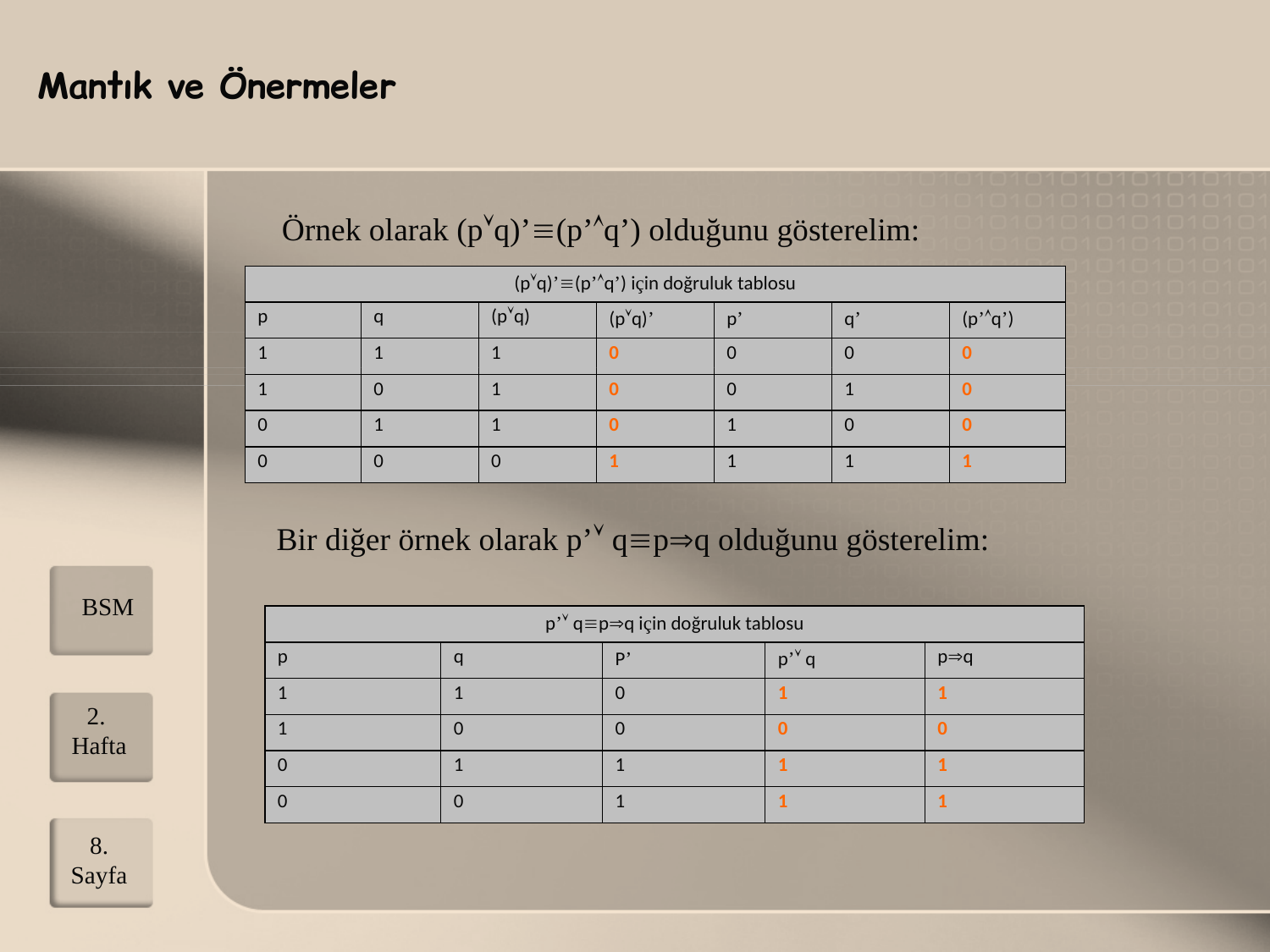

Mantık ve Önermeler
Örnek olarak (p∨q)’≡(p’∧q’) olduğunu gösterelim:
| (p∨q)’≡(p’∧q’) için doğruluk tablosu |  |  |  |  |  |  |
| --- | --- | --- | --- | --- | --- | --- |
| p | q | (p∨q) | (p∨q)’ | p’ | q’ | (p’∧q’) |
| 1 | 1 | 1 | 0 | 0 | 0 | 0 |
| 1 | 0 | 1 | 0 | 0 | 1 | 0 |
| 0 | 1 | 1 | 0 | 1 | 0 | 0 |
| 0 | 0 | 0 | 1 | 1 | 1 | 1 |

Bir diğer örnek olarak p’∨ q≡p⇒q olduğunu gösterelim:
BSM
| p’∨ q≡p⇒q için doğruluk tablosu |  |  |  |  |
| --- | --- | --- | --- | --- |
| p | q | P’ | p’∨ q | p⇒q |
| 1 | 1 | 0 | 1 | 1 |
| 1 | 0 | 0 | 0 | 0 |
| 0 | 1 | 1 | 1 | 1 |
| 0 | 0 | 1 | 1 | 1 |
2.  Hafta
8.
Sayfa